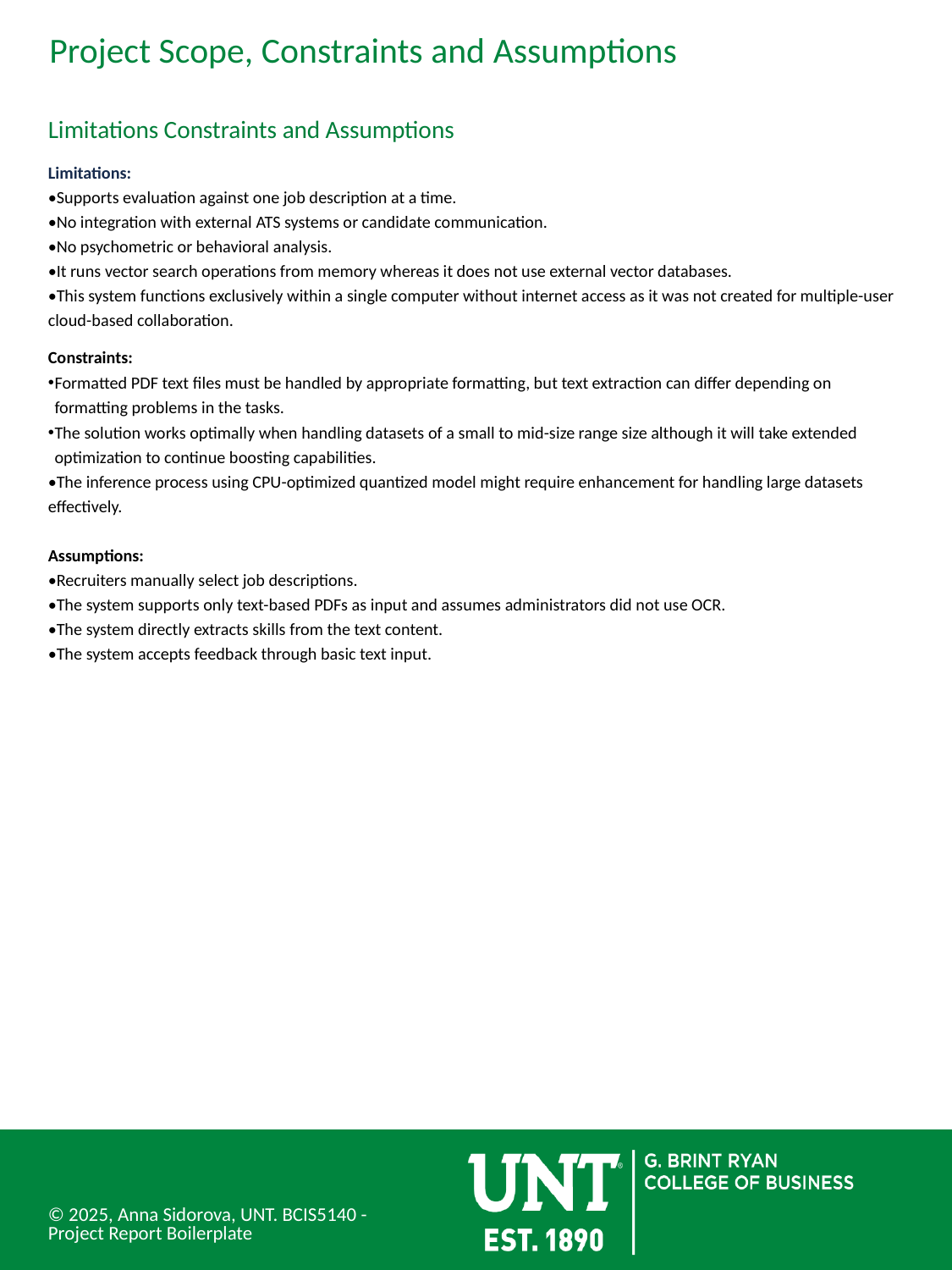

# Project Scope, Constraints and Assumptions
Limitations Constraints and Assumptions

Limitations:
•Supports evaluation against one job description at a time.
•No integration with external ATS systems or candidate communication.
•No psychometric or behavioral analysis.
•It runs vector search operations from memory whereas it does not use external vector databases.
•This system functions exclusively within a single computer without internet access as it was not created for multiple-user cloud-based collaboration.
Constraints:
Formatted PDF text files must be handled by appropriate formatting, but text extraction can differ depending on formatting problems in the tasks.
The solution works optimally when handling datasets of a small to mid-size range size although it will take extended optimization to continue boosting capabilities.
•The inference process using CPU-optimized quantized model might require enhancement for handling large datasets effectively.
Assumptions:
•Recruiters manually select job descriptions.
•The system supports only text-based PDFs as input and assumes administrators did not use OCR.
•The system directly extracts skills from the text content.
•The system accepts feedback through basic text input.
© 2025, Anna Sidorova, UNT. BCIS5140 - Project Report Boilerplate